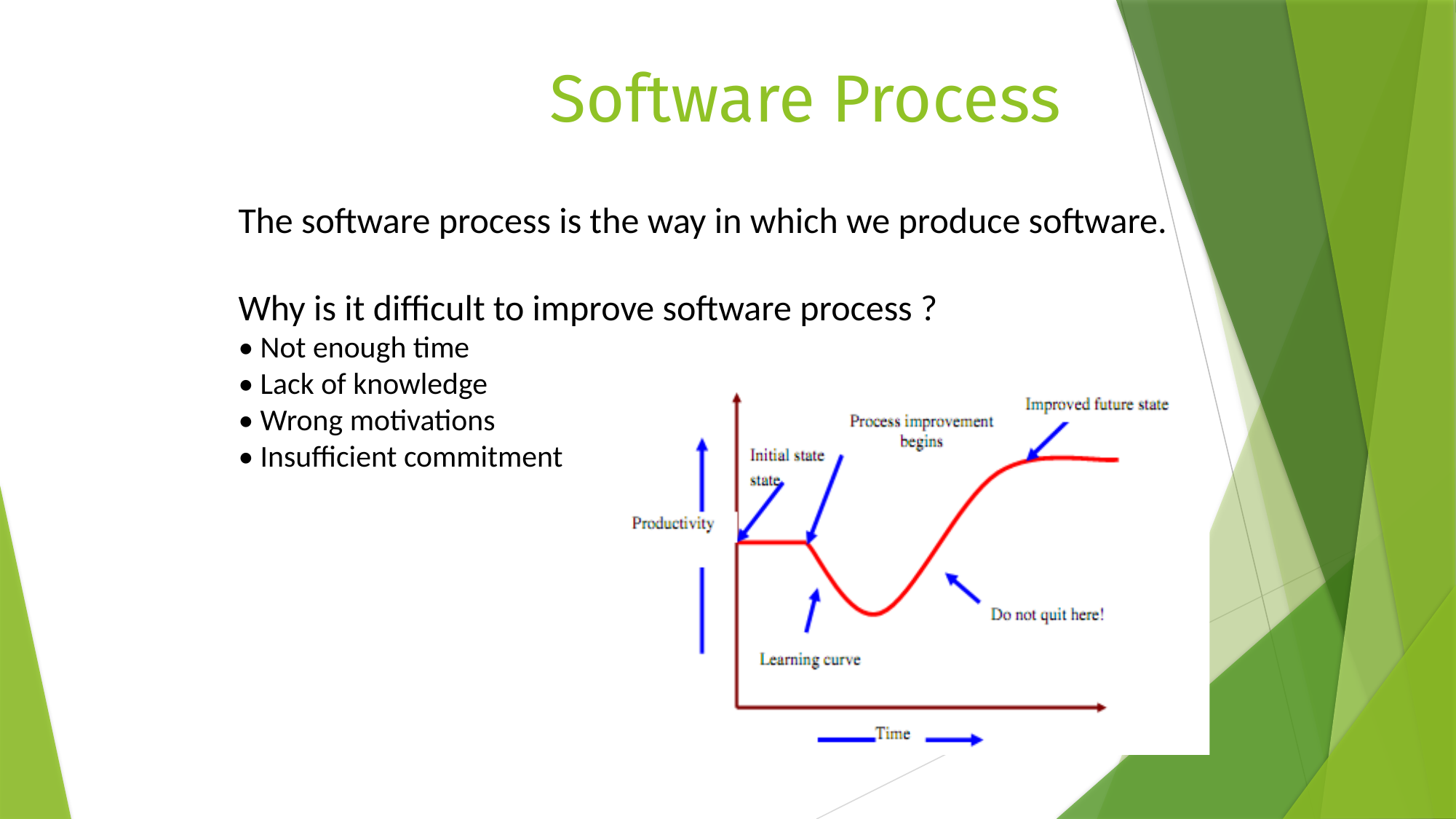

# Software Process
The software process is the way in which we produce software.

Why is it difficult to improve software process ?
• Not enough time
• Lack of knowledge
• Wrong motivations
• Insufficient commitment